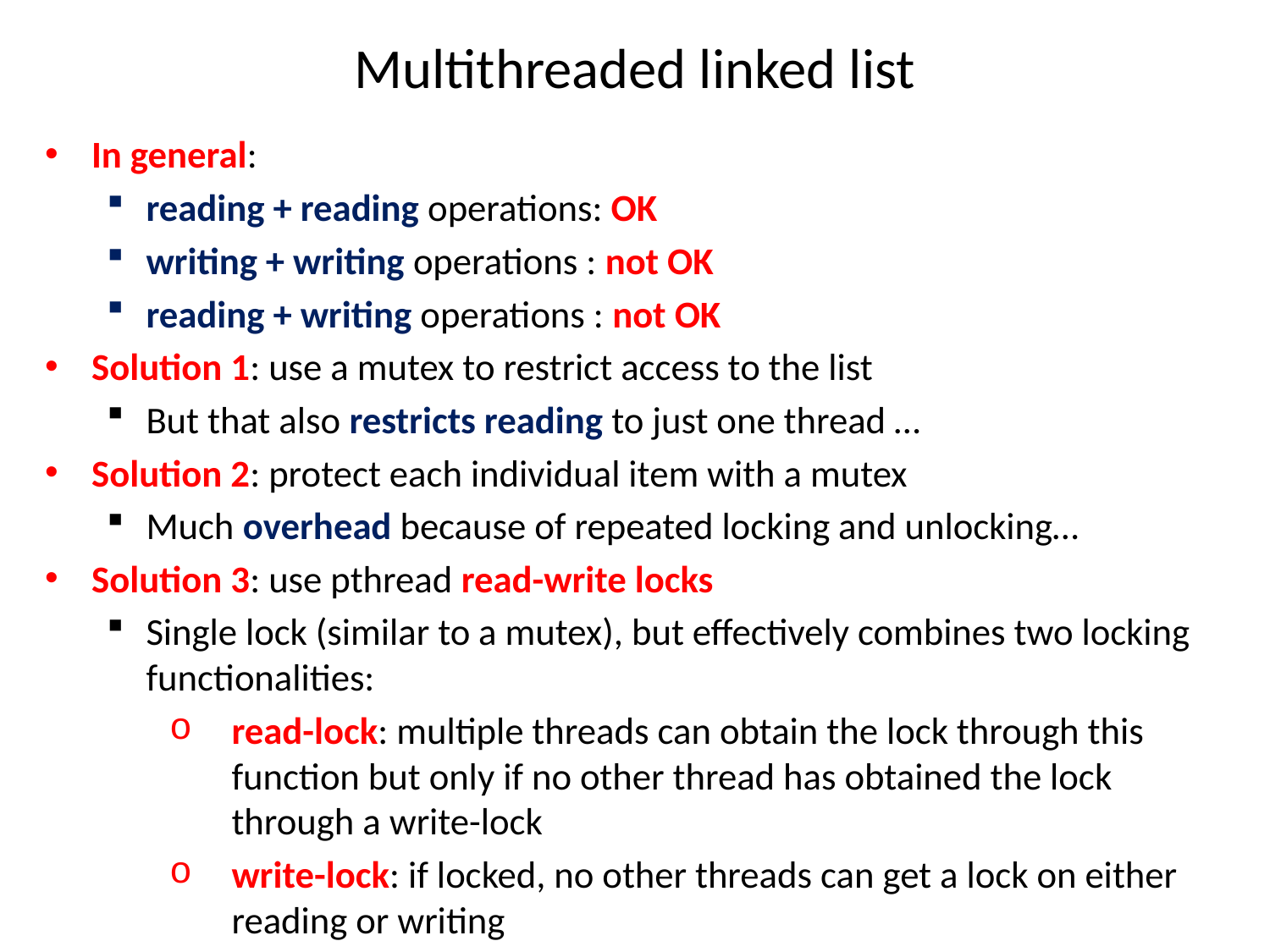

# Multithreaded linked list
In general:
reading + reading operations: OK
writing + writing operations : not OK
reading + writing operations : not OK
Solution 1: use a mutex to restrict access to the list
But that also restricts reading to just one thread …
Solution 2: protect each individual item with a mutex
Much overhead because of repeated locking and unlocking…
Solution 3: use pthread read-write locks
Single lock (similar to a mutex), but effectively combines two locking functionalities:
read-lock: multiple threads can obtain the lock through this function but only if no other thread has obtained the lock through a write-lock
write-lock: if locked, no other threads can get a lock on either reading or writing